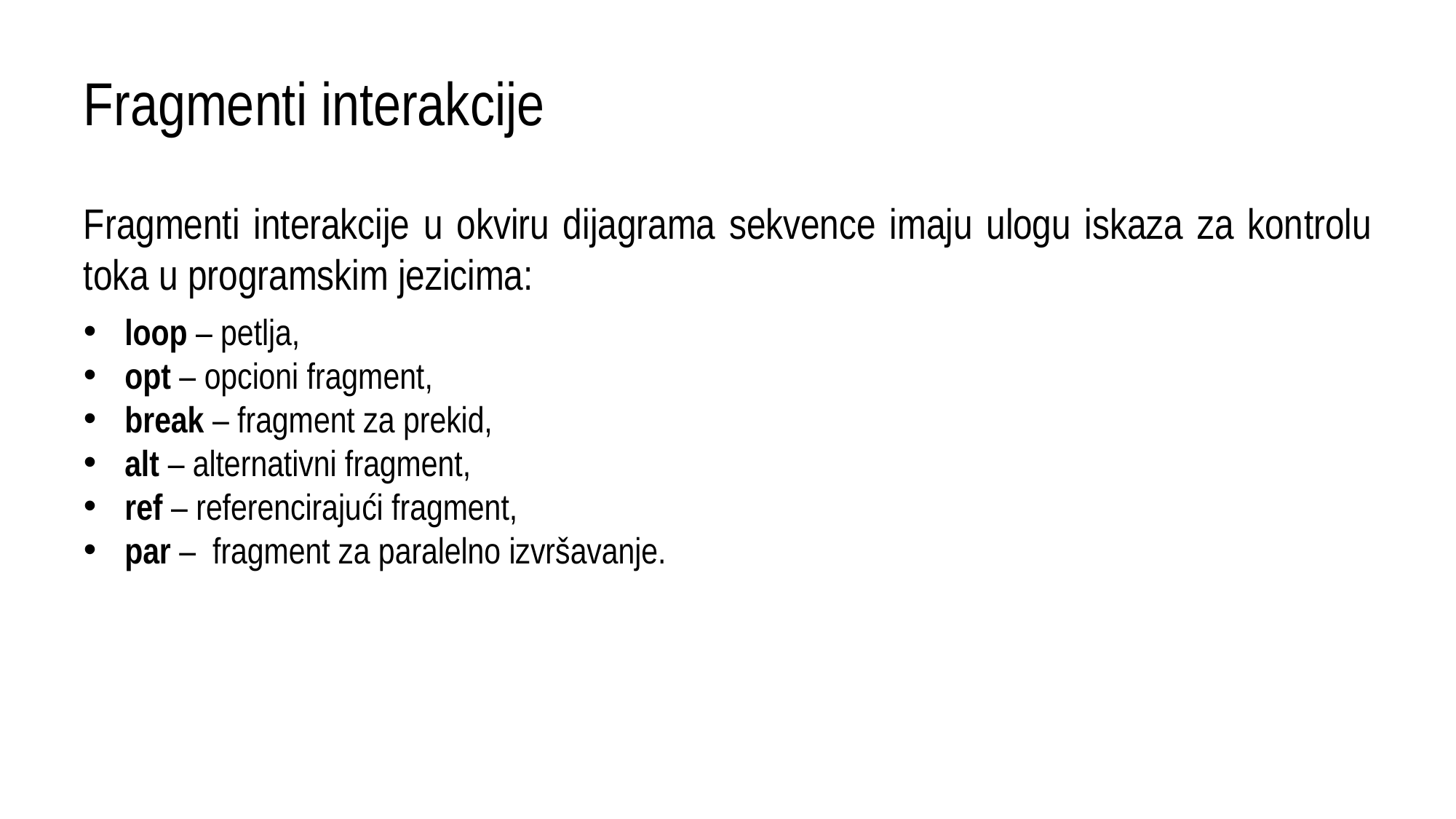

# Fragmenti interakcije
Fragmenti interakcije u okviru dijagrama sekvence imaju ulogu iskaza za kon­tro­lu toka u programskim jezicima:
loop – petlja,
opt – opcioni fragment,
break – fragment za prekid,
alt – alternativni fragment,
ref – referencirajući fragment,
par –  fragment za paralelno izvršavanje.